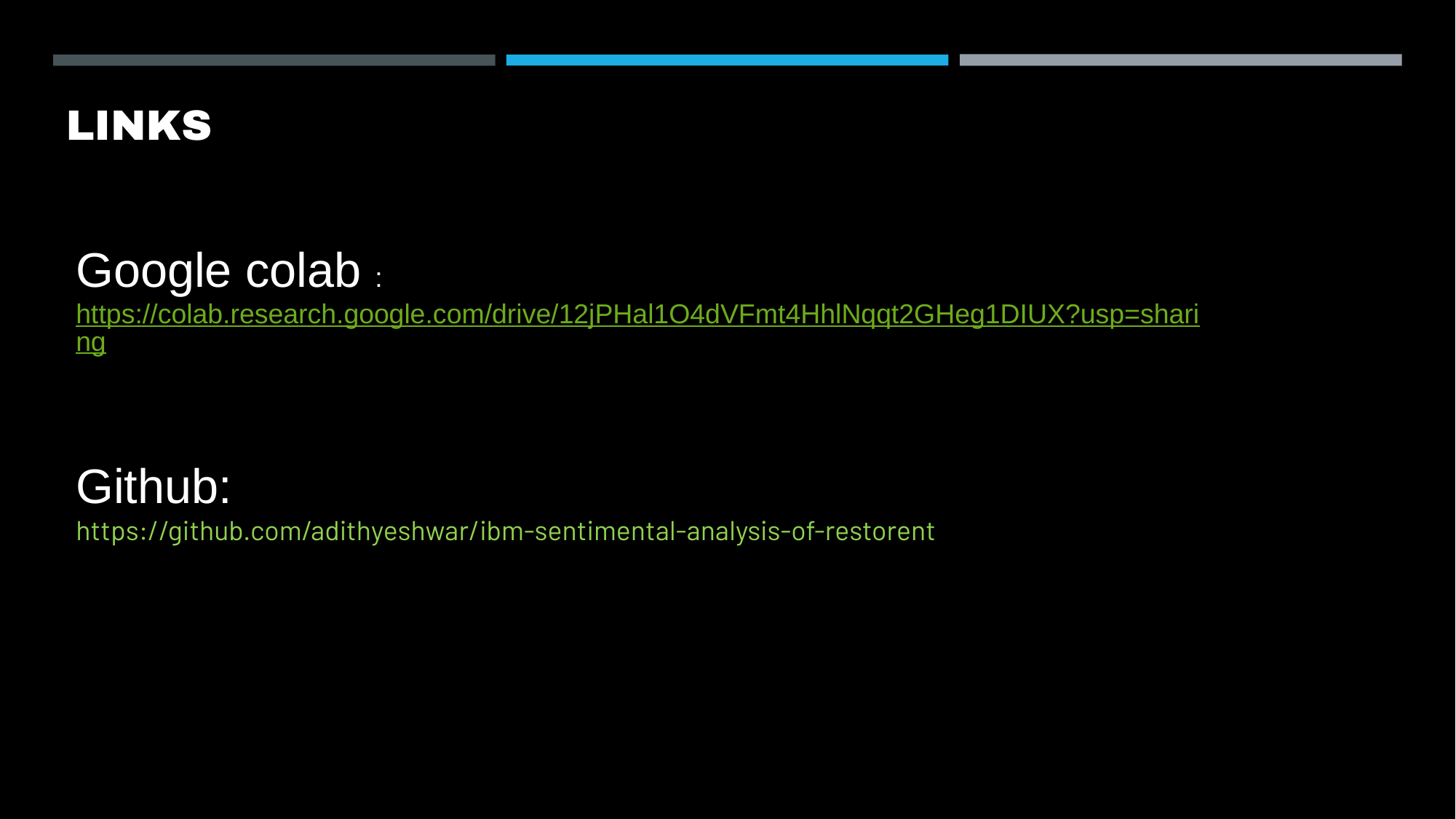

# links
Google colab :
https://colab.research.google.com/drive/12jPHal1O4dVFmt4HhlNqqt2GHeg1DIUX?usp=sharing
Github:
https://github.com/adithyeshwar/ibm-sentimental-analysis-of-restorent